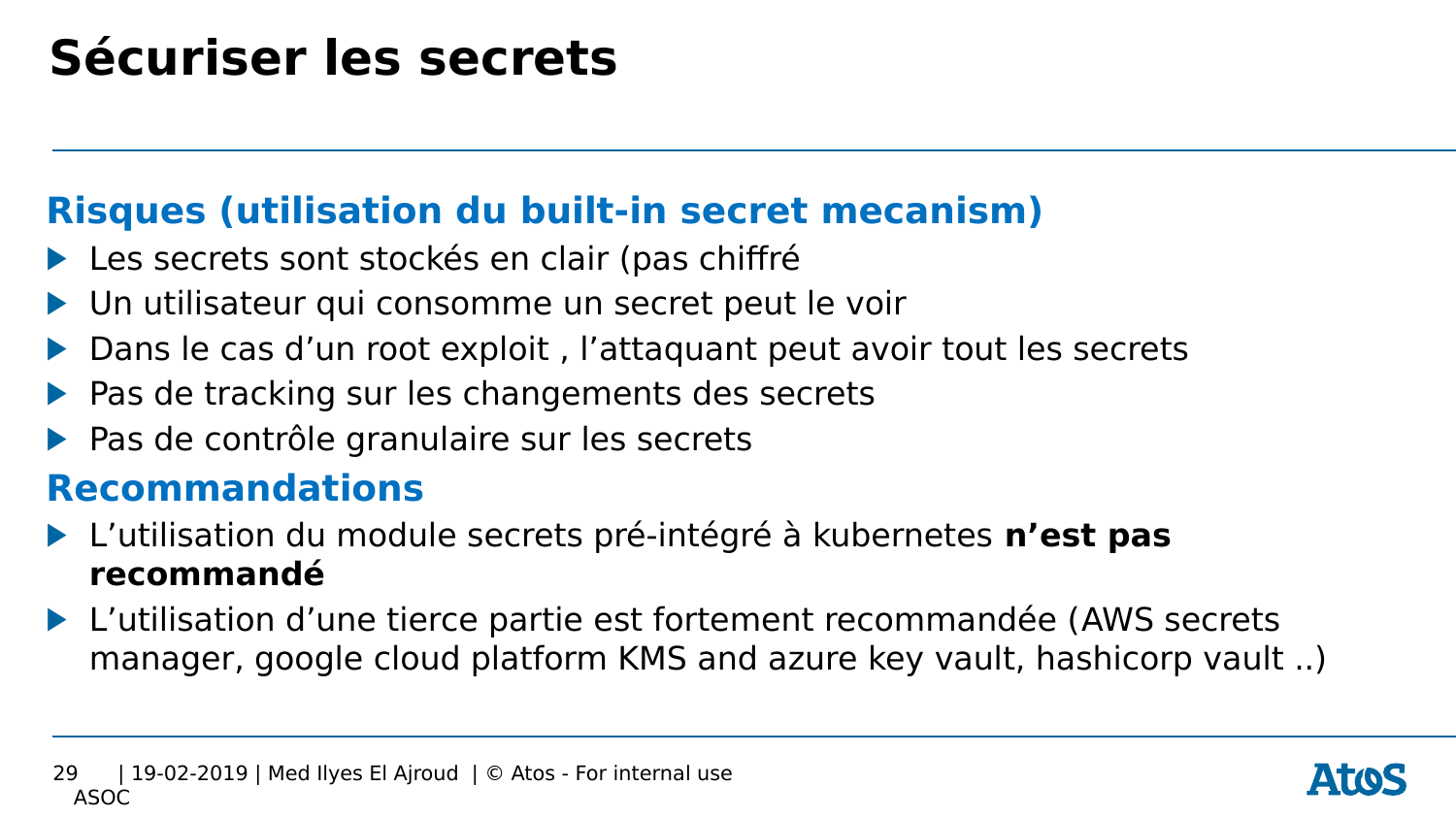

# Sécuriser les secrets
Risques (utilisation du built-in secret mecanism)
Les secrets sont stockés en clair (pas chiffré
Un utilisateur qui consomme un secret peut le voir
Dans le cas d’un root exploit , l’attaquant peut avoir tout les secrets
Pas de tracking sur les changements des secrets
Pas de contrôle granulaire sur les secrets
Recommandations
L’utilisation du module secrets pré-intégré à kubernetes n’est pas recommandé
L’utilisation d’une tierce partie est fortement recommandée (AWS secrets manager, google cloud platform KMS and azure key vault, hashicorp vault ..)

29